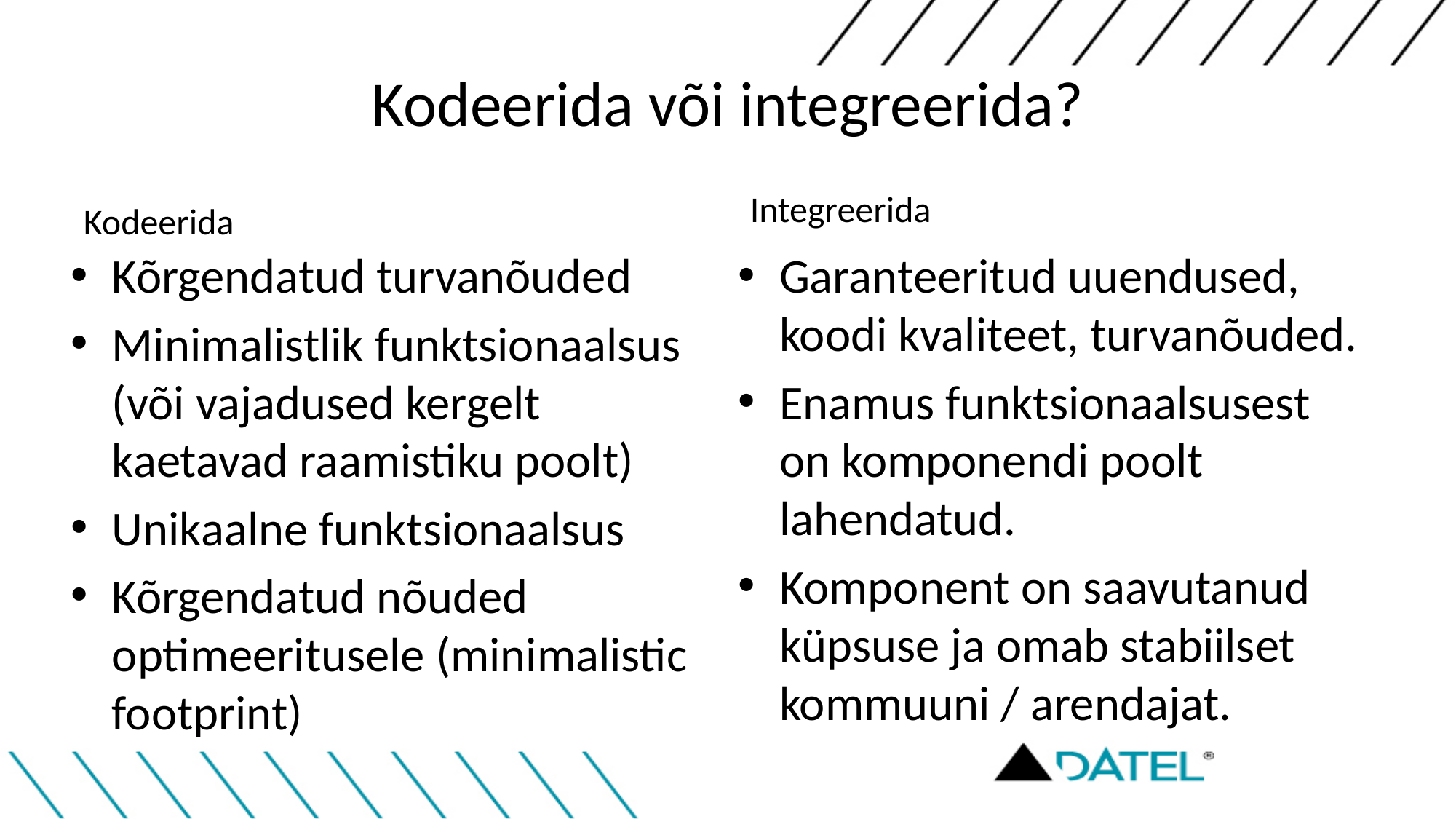

# Kodeerida või integreerida?
Kodeerida
Integreerida
Kõrgendatud turvanõuded
Minimalistlik funktsionaalsus (või vajadused kergelt kaetavad raamistiku poolt)
Unikaalne funktsionaalsus
Kõrgendatud nõuded optimeeritusele (minimalistic footprint)
Garanteeritud uuendused, koodi kvaliteet, turvanõuded.
Enamus funktsionaalsusest on komponendi poolt lahendatud.
Komponent on saavutanud küpsuse ja omab stabiilset kommuuni / arendajat.